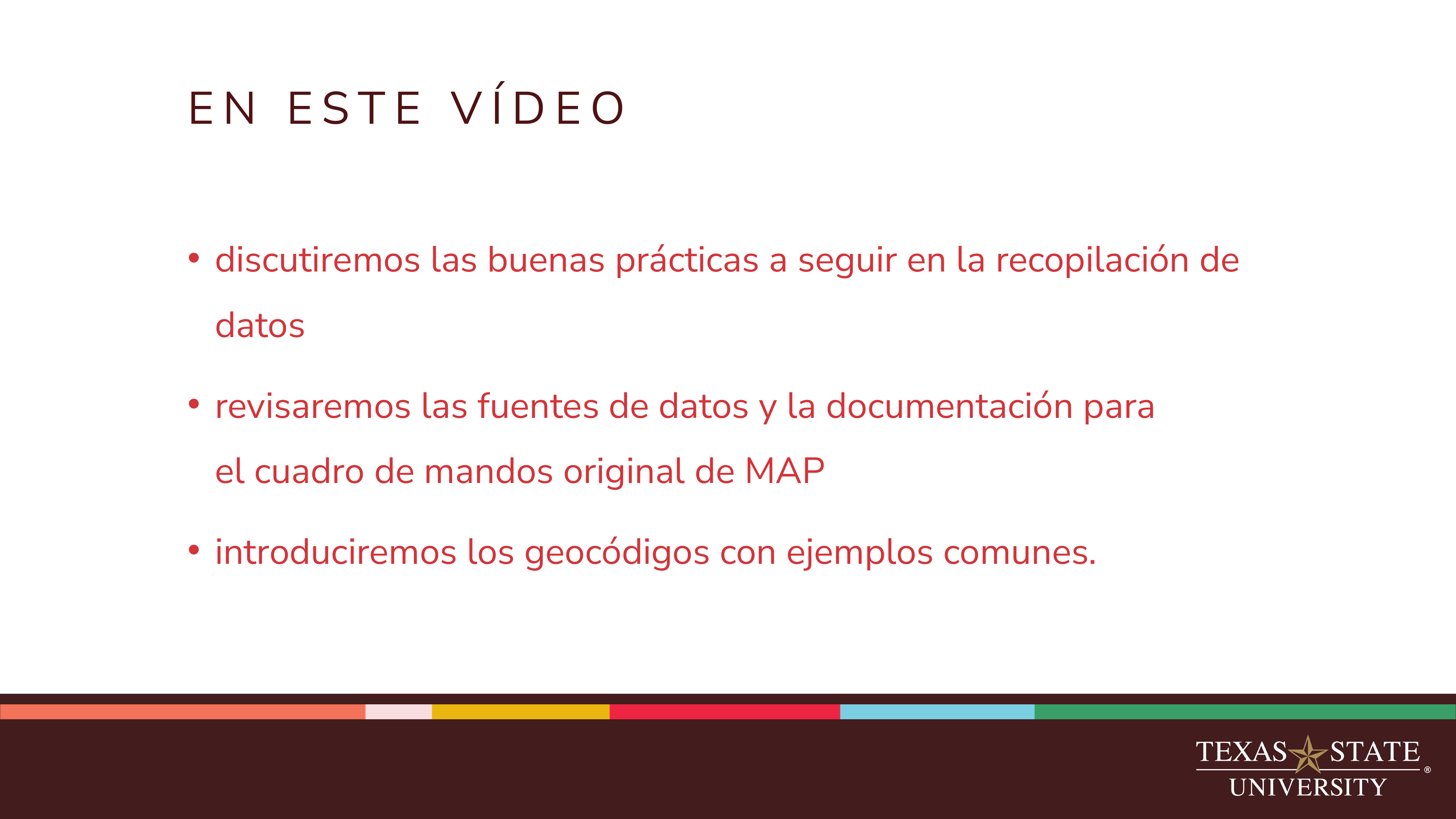

# EN ESTE VÍDEO
discutiremos las buenas prácticas a seguir en la recopilación de datos
revisaremos las fuentes de datos y la documentación para el cuadro de mandos original de MAP
introduciremos los geocódigos con ejemplos comunes.